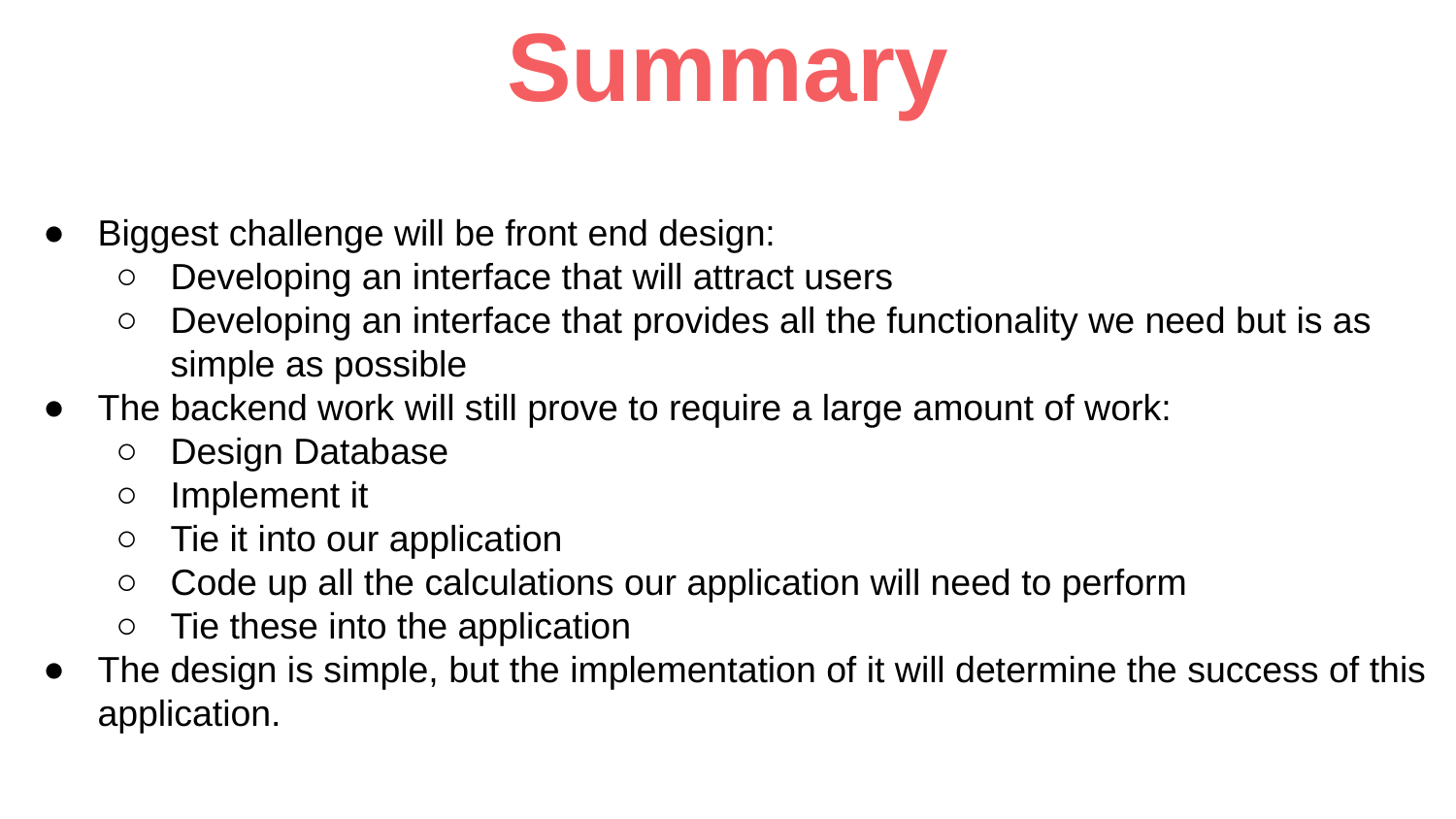

Summary
Biggest challenge will be front end design:
Developing an interface that will attract users
Developing an interface that provides all the functionality we need but is as simple as possible
The backend work will still prove to require a large amount of work:
Design Database
Implement it
Tie it into our application
Code up all the calculations our application will need to perform
Tie these into the application
The design is simple, but the implementation of it will determine the success of this application.